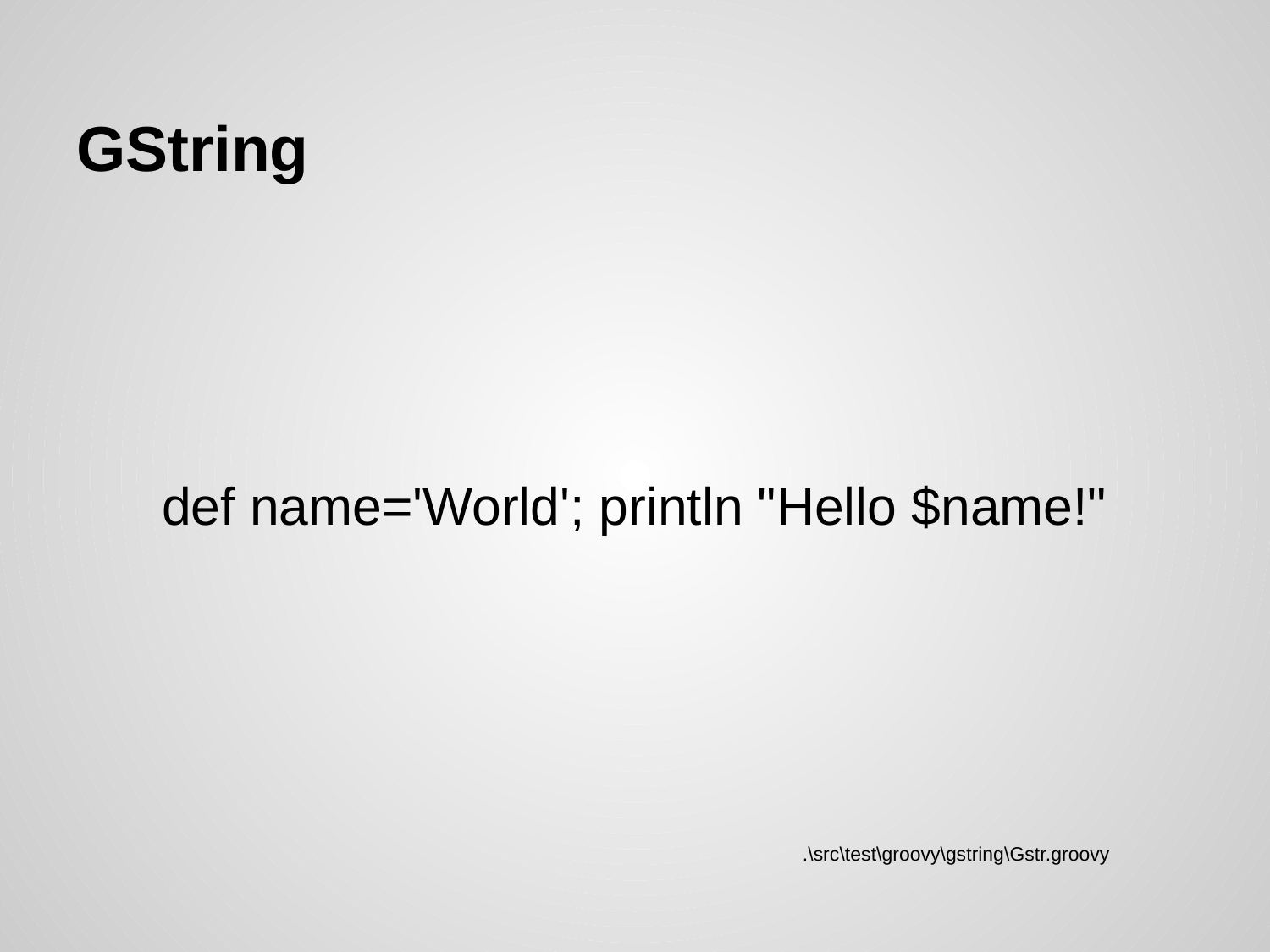

# GString
def name='World'; println "Hello $name!"

.\src\test\groovy\gstring\Gstr.groovy